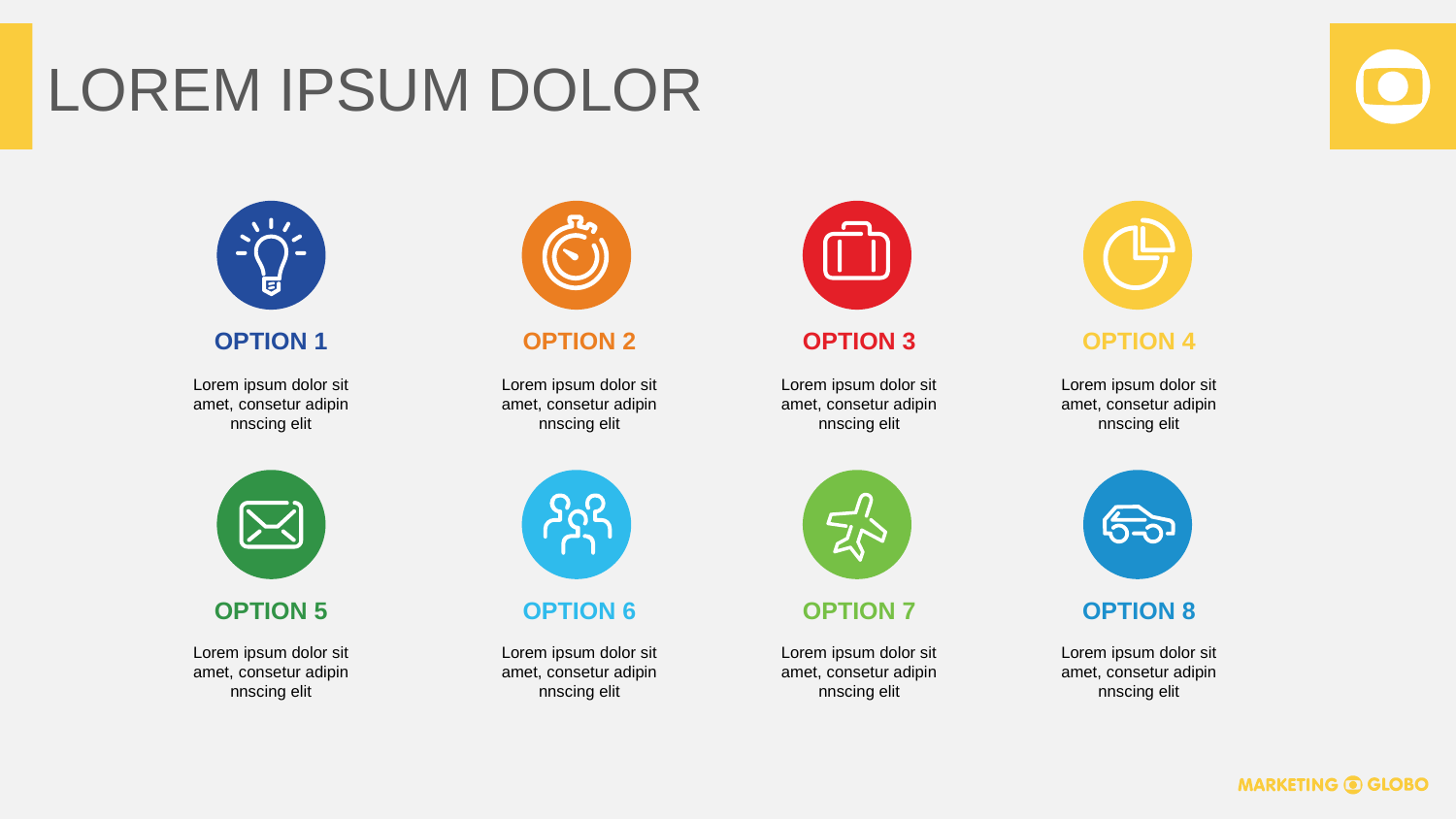

# LOREM IPSUM DOLOR

OPTION 1
OPTION 2
OPTION 3
OPTION 4
Lorem ipsum dolor sit amet, consetur adipin nnscing elit
Lorem ipsum dolor sit amet, consetur adipin nnscing elit
Lorem ipsum dolor sit amet, consetur adipin nnscing elit
Lorem ipsum dolor sit amet, consetur adipin nnscing elit

OPTION 5
OPTION 6
OPTION 7
OPTION 8
Lorem ipsum dolor sit amet, consetur adipin nnscing elit
Lorem ipsum dolor sit amet, consetur adipin nnscing elit
Lorem ipsum dolor sit amet, consetur adipin nnscing elit
Lorem ipsum dolor sit amet, consetur adipin nnscing elit